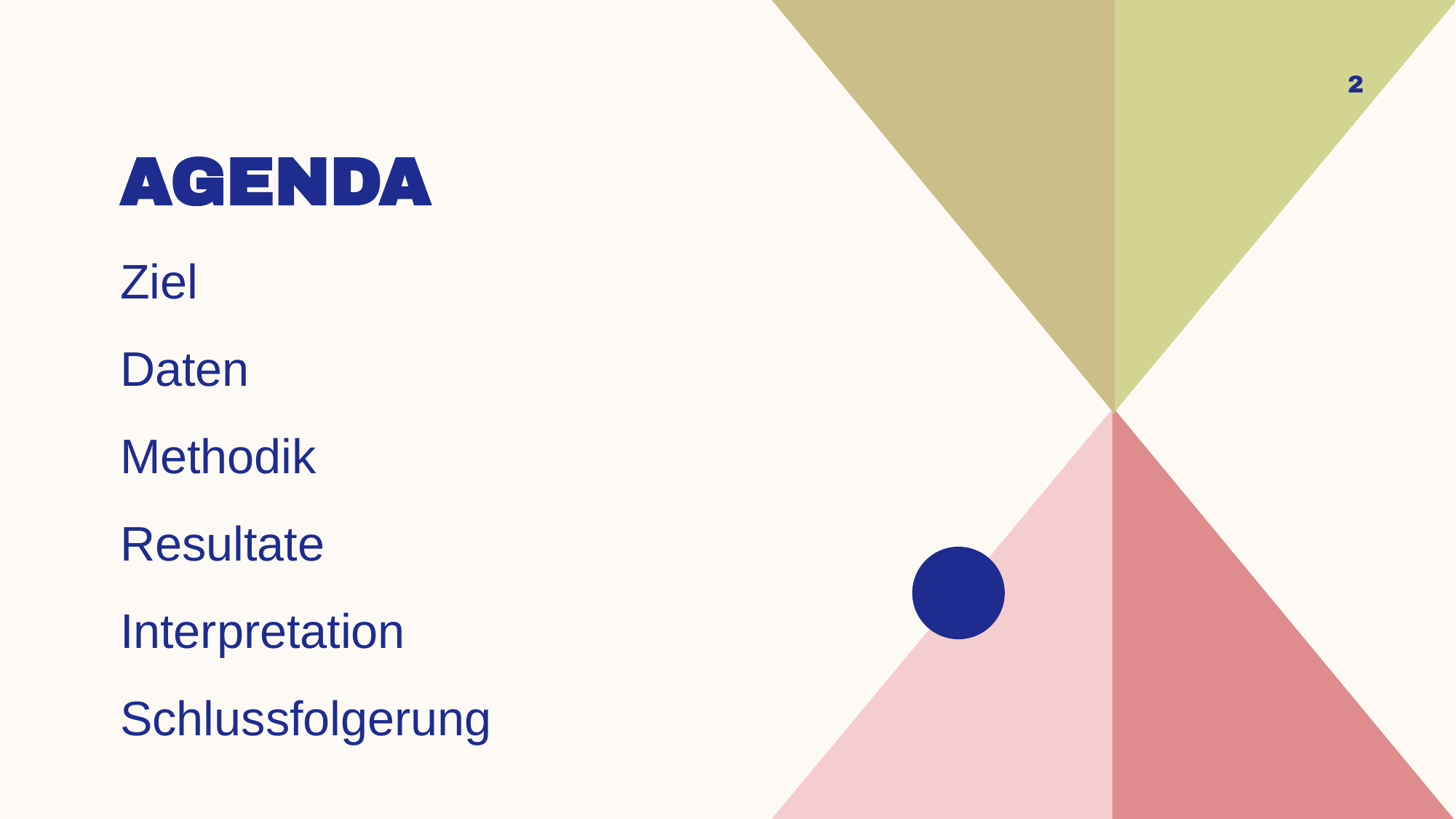

# Agenda
2
Ziel
Daten
Methodik
Resultate
Interpretation
Schlussfolgerung